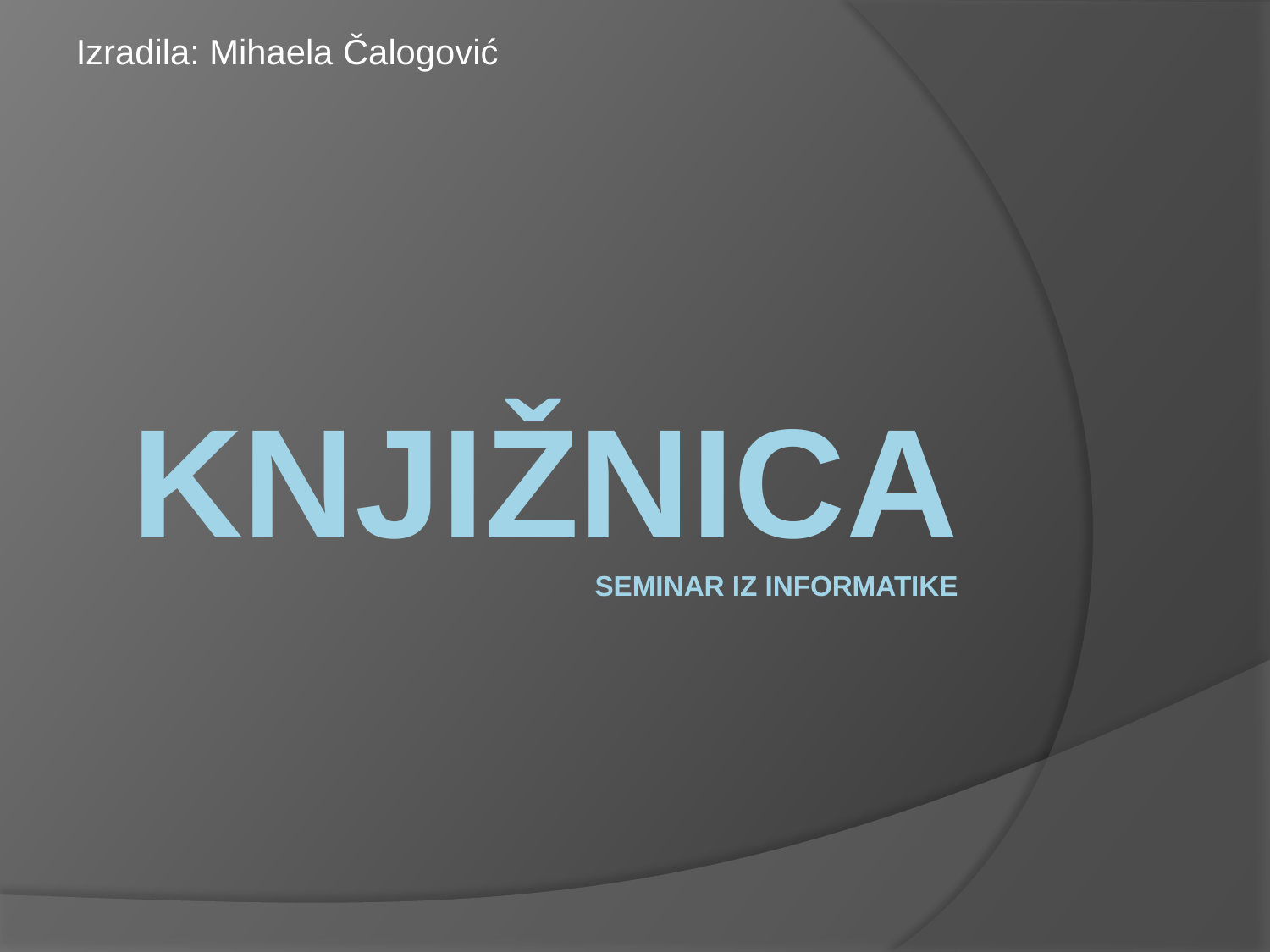

Izradila: Mihaela Čalogović
# Knjižnica Seminar iz informatike